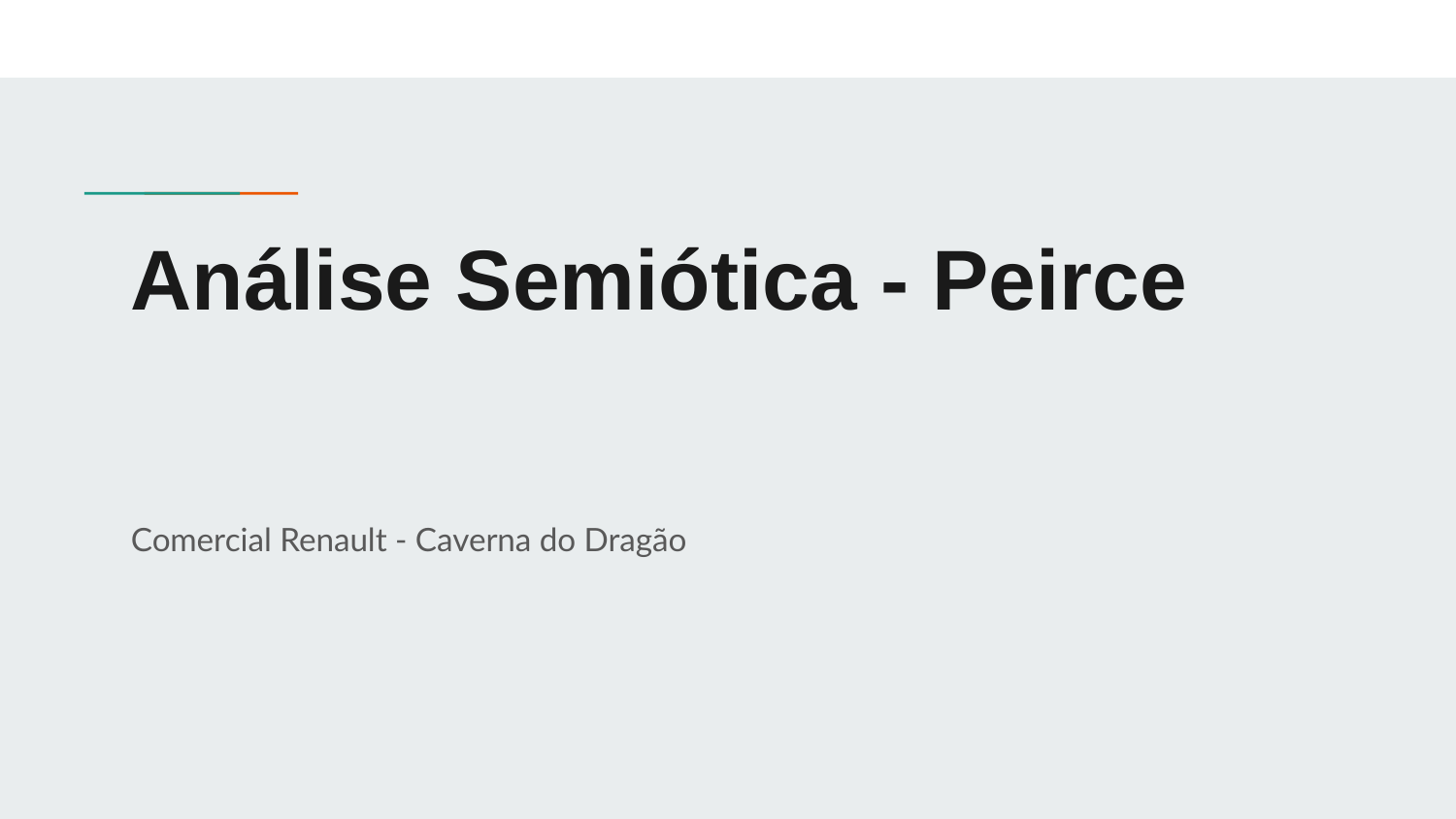

# Análise Semiótica - Peirce
Comercial Renault - Caverna do Dragão